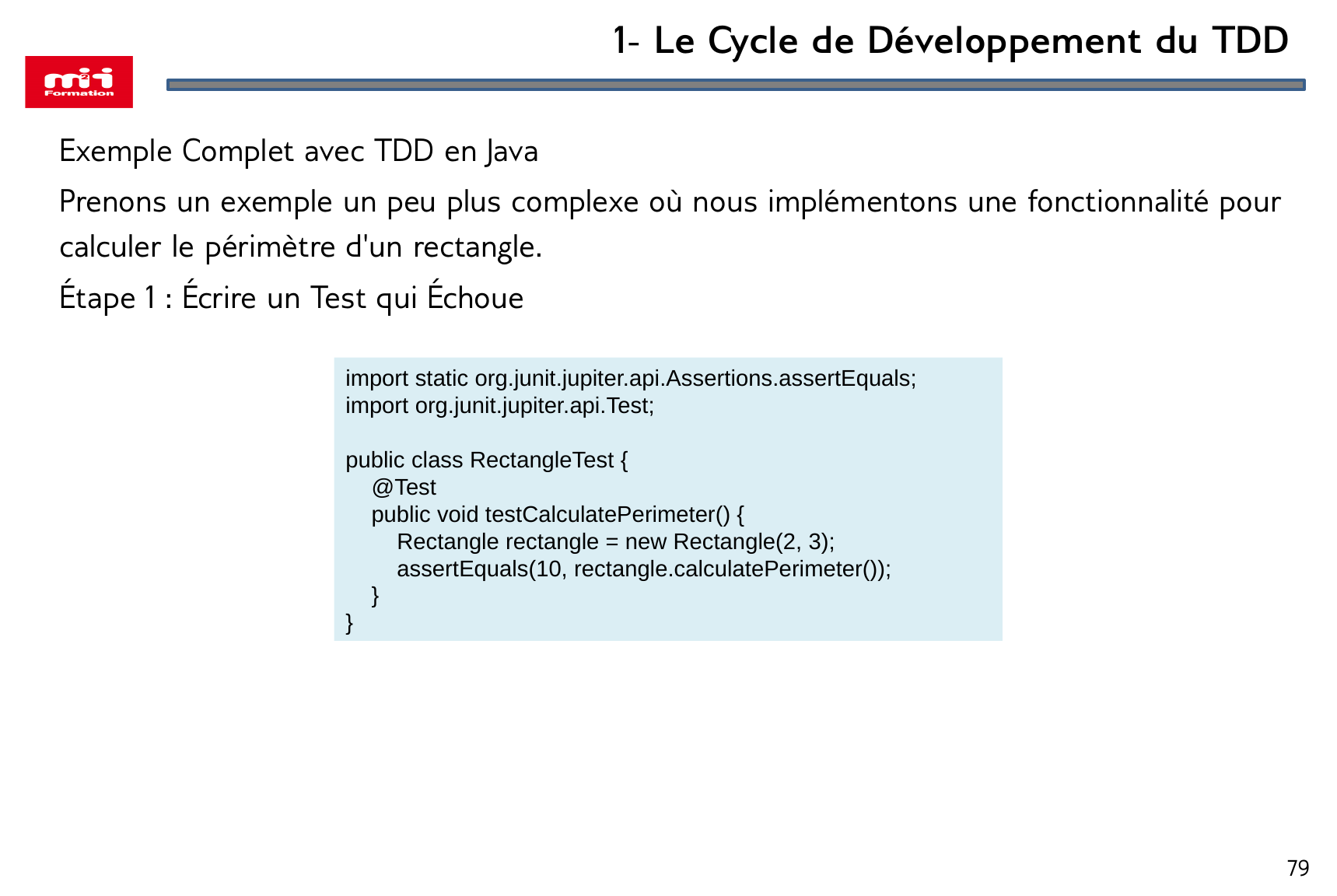

1- Le Cycle de Développement du TDD
Exemple Complet avec TDD en Java
Prenons un exemple un peu plus complexe où nous implémentons une fonctionnalité pour calculer le périmètre d'un rectangle.
Étape 1 : Écrire un Test qui Échoue
import static org.junit.jupiter.api.Assertions.assertEquals;
import org.junit.jupiter.api.Test;

public class RectangleTest {
    @Test
    public void testCalculatePerimeter() {
        Rectangle rectangle = new Rectangle(2, 3);
        assertEquals(10, rectangle.calculatePerimeter());
    }
}
79